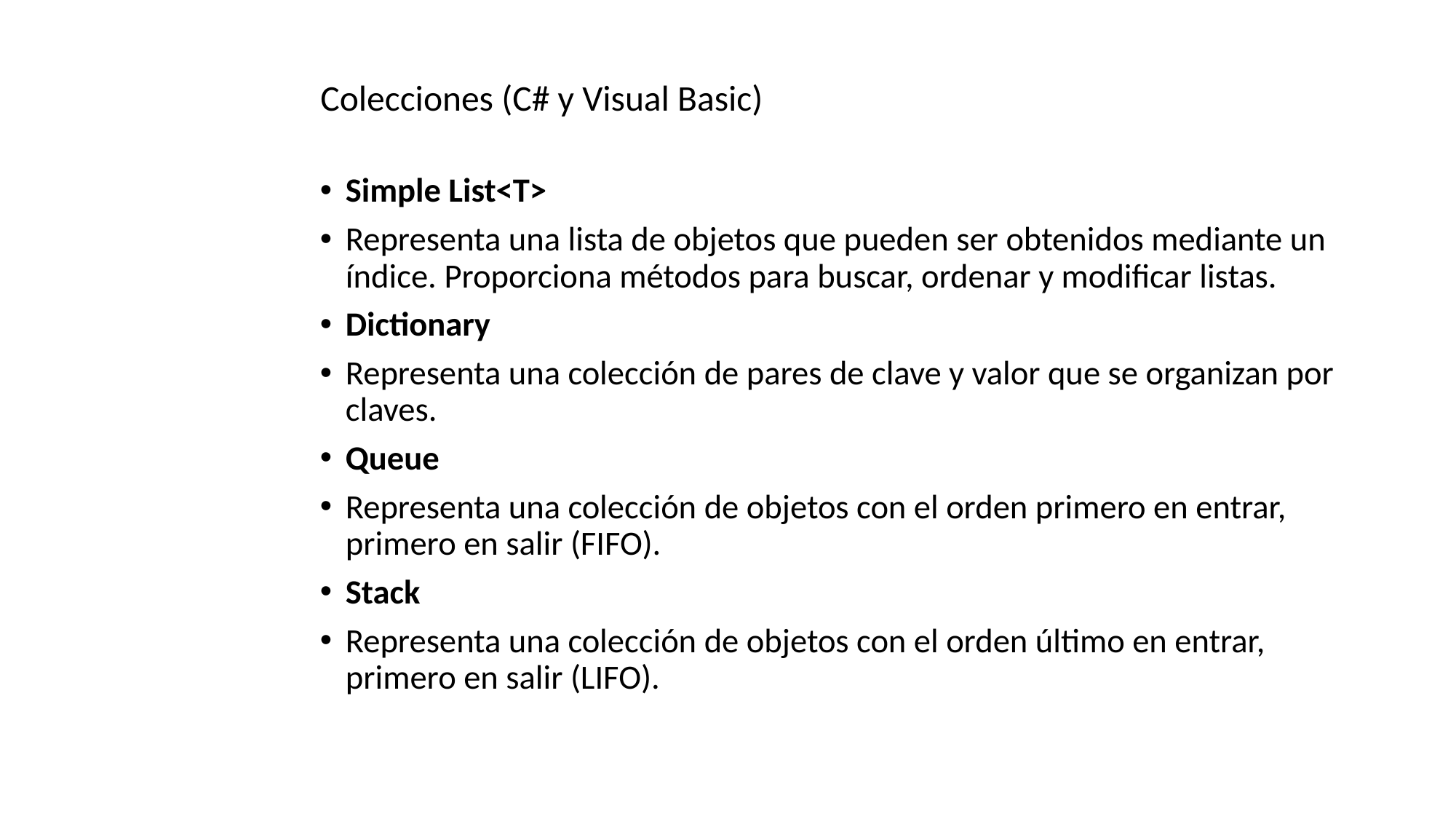

# Colecciones (C# y Visual Basic)
Simple List<T>
Representa una lista de objetos que pueden ser obtenidos mediante un índice. Proporciona métodos para buscar, ordenar y modificar listas.
Dictionary
Representa una colección de pares de clave y valor que se organizan por claves.
Queue
Representa una colección de objetos con el orden primero en entrar, primero en salir (FIFO).
Stack
Representa una colección de objetos con el orden último en entrar, primero en salir (LIFO).